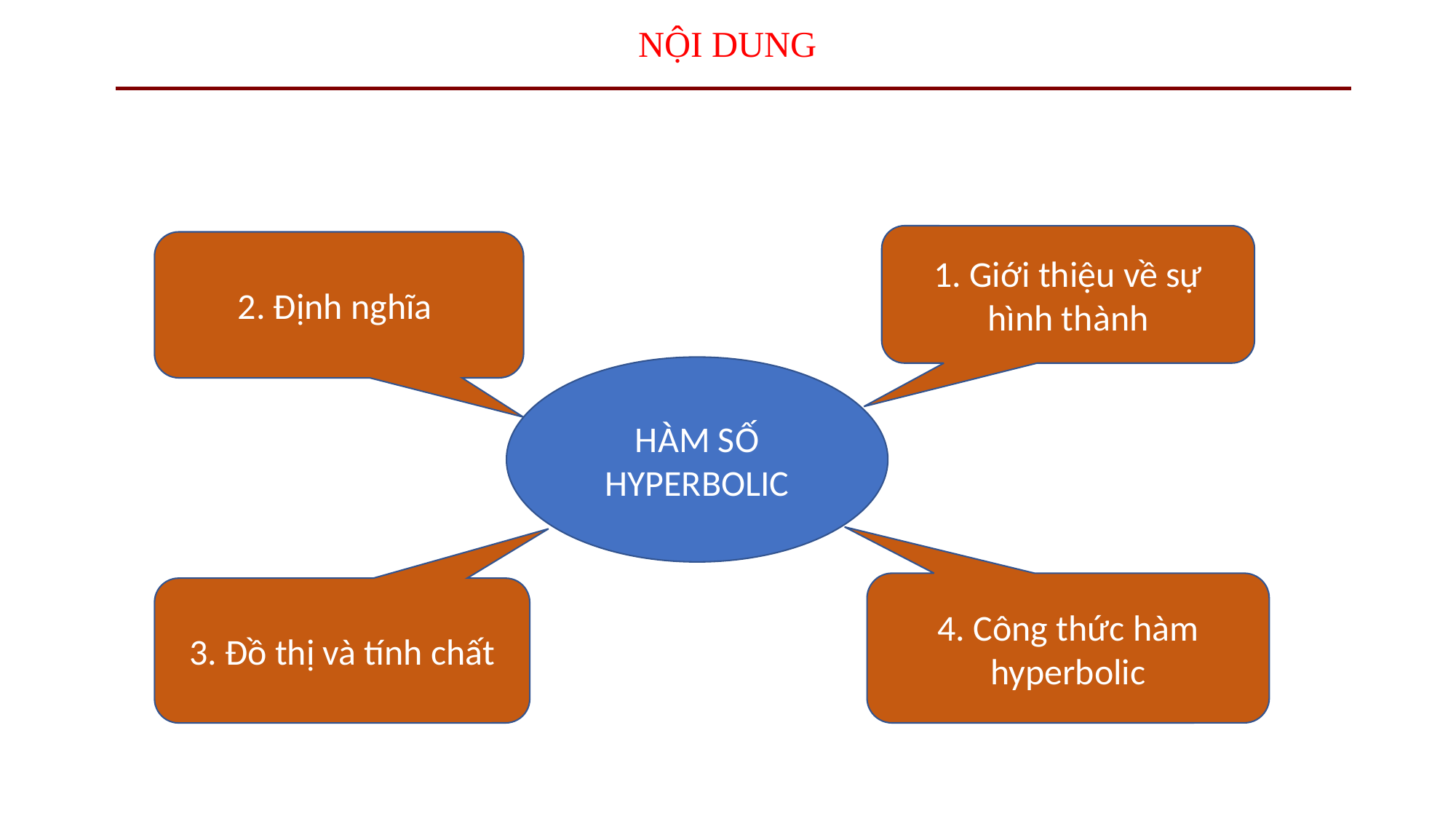

# NỘI DUNG
1. Giới thiệu về sự hình thành
2. Định nghĩa
HÀM SỐ HYPERBOLIC
4. Công thức hàm hyperbolic
3. Đồ thị và tính chất